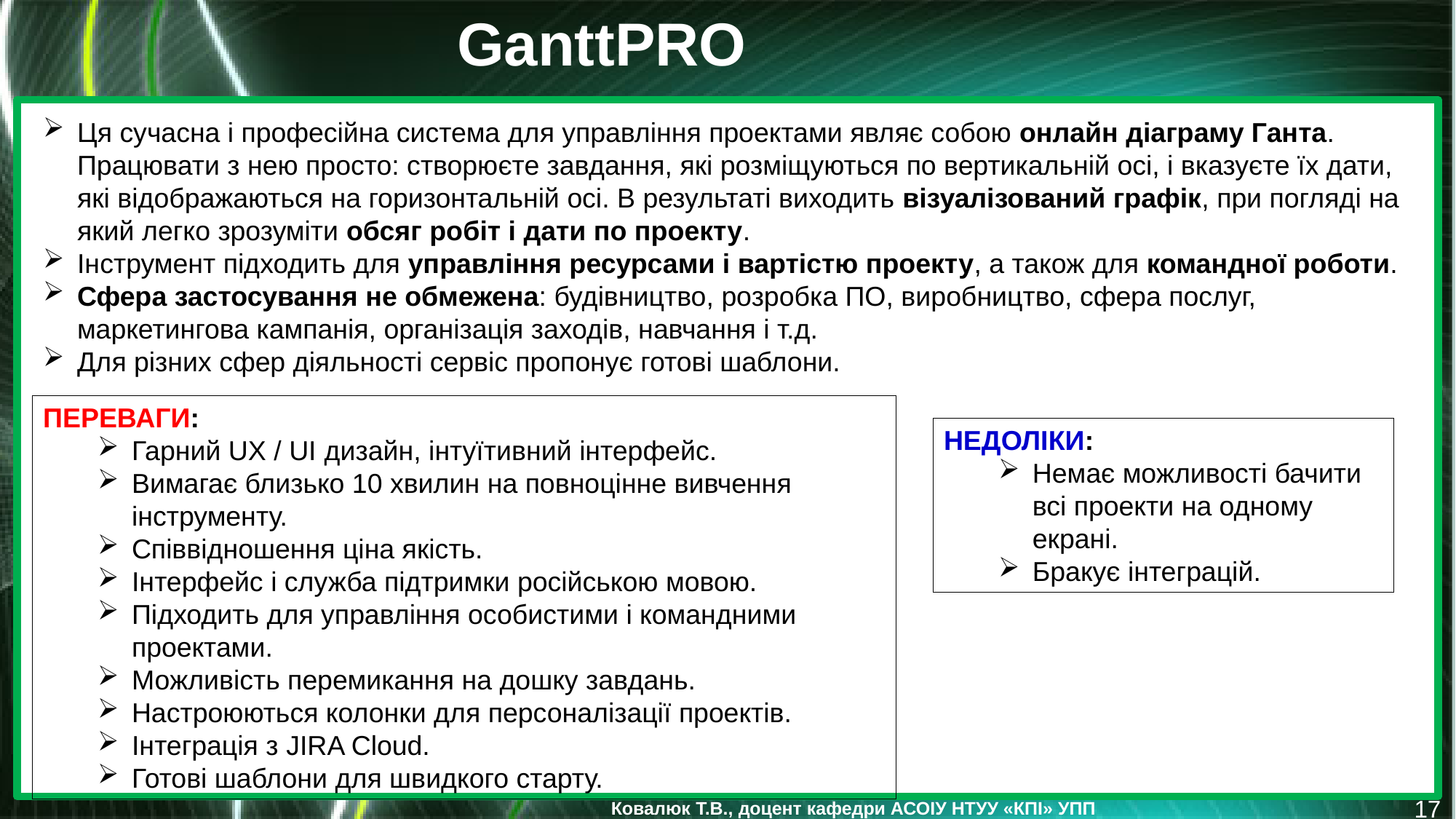

GanttPRO
Ця сучасна і професійна система для управління проектами являє собою онлайн діаграму Ганта. Працювати з нею просто: створюєте завдання, які розміщуються по вертикальній осі, і вказуєте їх дати, які відображаються на горизонтальній осі. В результаті виходить візуалізований графік, при погляді на який легко зрозуміти обсяг робіт і дати по проекту.
Інструмент підходить для управління ресурсами і вартістю проекту, а також для командної роботи.
Сфера застосування не обмежена: будівництво, розробка ПО, виробництво, сфера послуг, маркетингова кампанія, організація заходів, навчання і т.д.
Для різних сфер діяльності сервіс пропонує готові шаблони.

ПЕРЕВАГИ:
Гарний UX / UI дизайн, інтуїтивний інтерфейс.
Вимагає близько 10 хвилин на повноцінне вивчення інструменту.
Співвідношення ціна якість.
Інтерфейс і служба підтримки російською мовою.
Підходить для управління особистими і командними проектами.
Можливість перемикання на дошку завдань.
Настроюються колонки для персоналізації проектів.
Інтеграція з JIRA Cloud.
Готові шаблони для швидкого старту.
НЕДОЛІКИ:
Немає можливості бачити всі проекти на одному екрані.
Бракує інтеграцій.
17